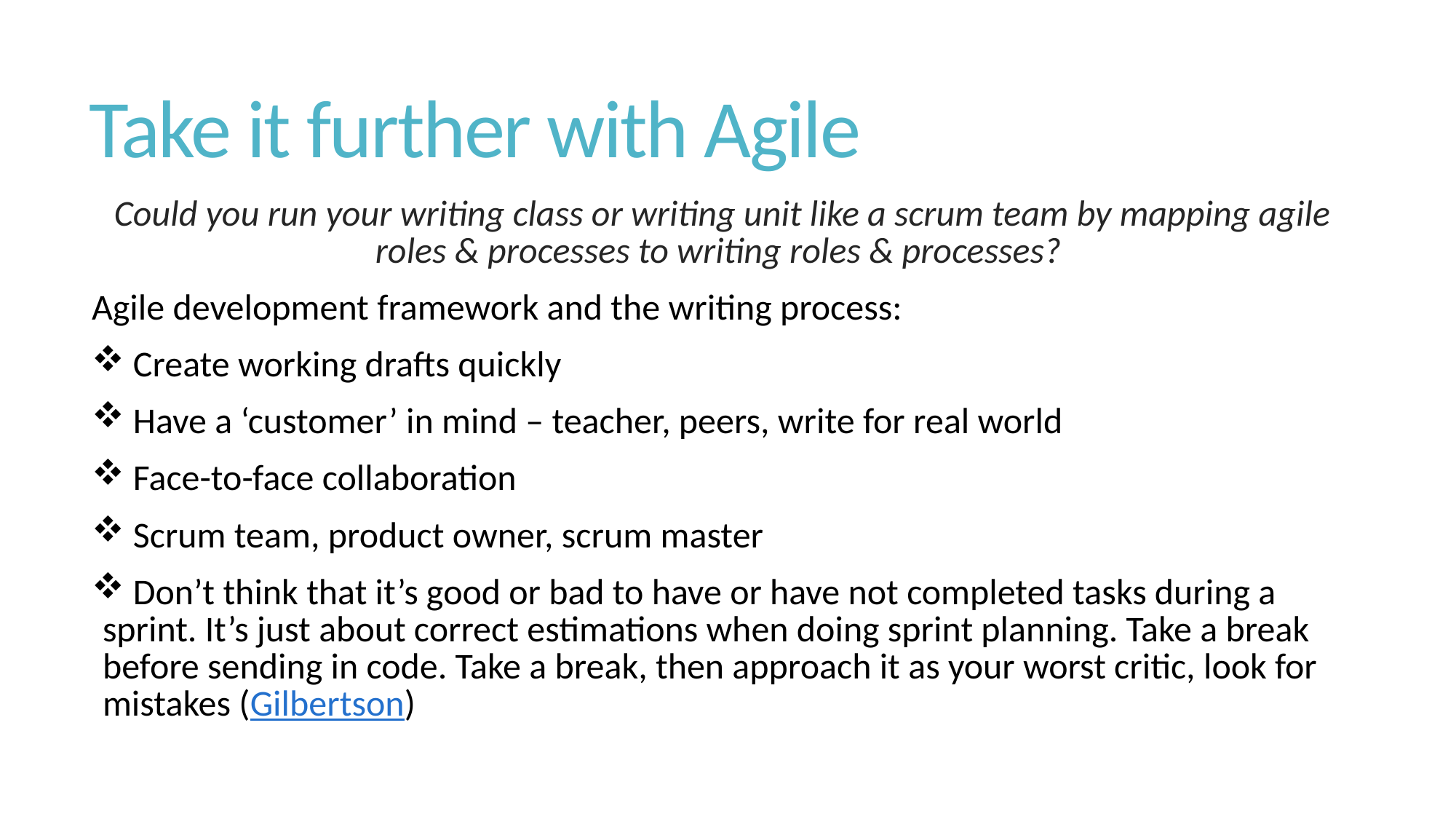

# Take it further with Agile
Could you run your writing class or writing unit like a scrum team by mapping agile roles & processes to writing roles & processes?
Agile development framework and the writing process:
 Create working drafts quickly
 Have a ‘customer’ in mind – teacher, peers, write for real world
 Face-to-face collaboration
 Scrum team, product owner, scrum master
 Don’t think that it’s good or bad to have or have not completed tasks during a sprint. It’s just about correct estimations when doing sprint planning. Take a break before sending in code. Take a break, then approach it as your worst critic, look for mistakes (Gilbertson)